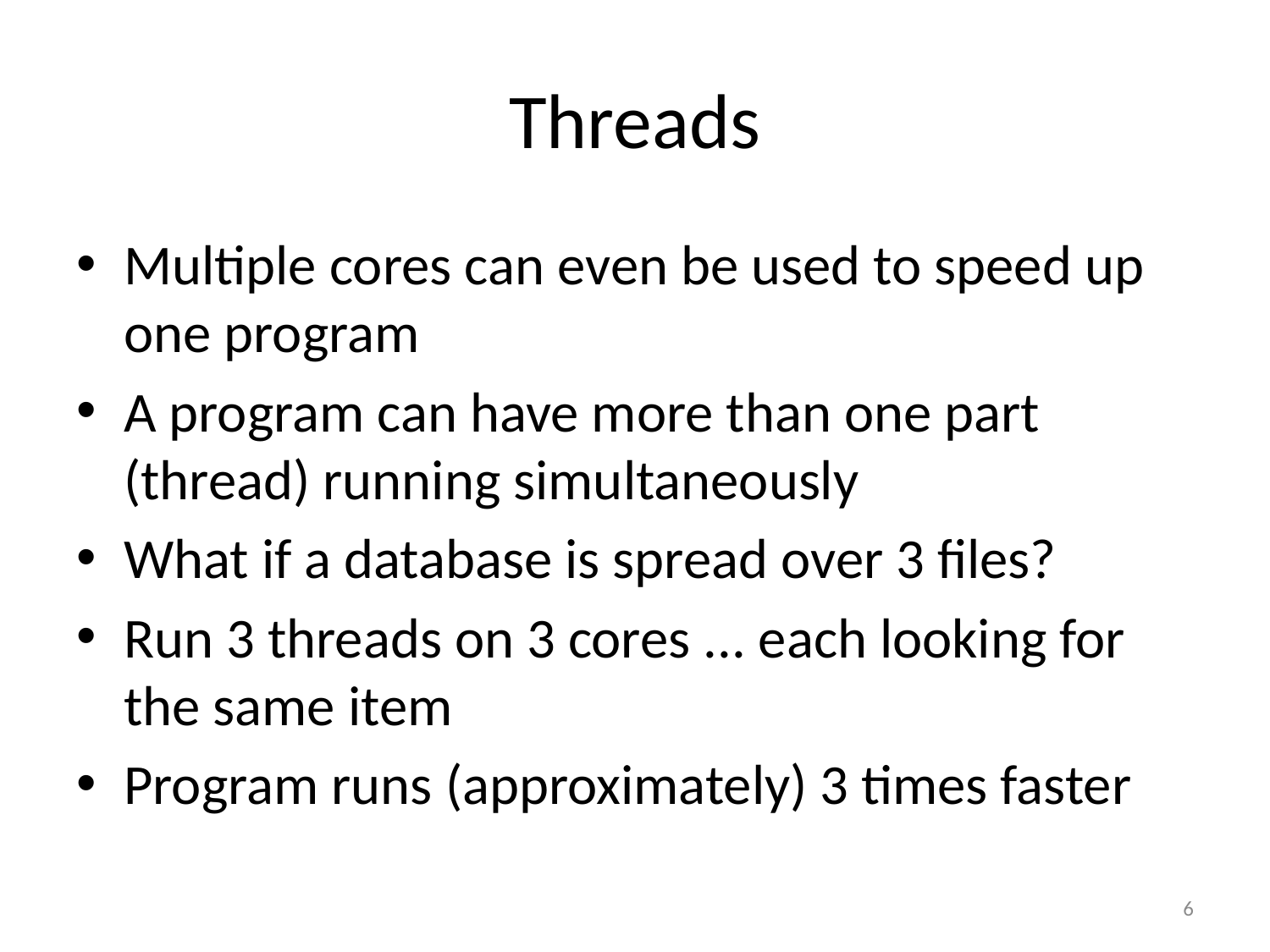

# Threads
Multiple cores can even be used to speed up one program
A program can have more than one part (thread) running simultaneously
What if a database is spread over 3 files?
Run 3 threads on 3 cores ... each looking for the same item
Program runs (approximately) 3 times faster
6